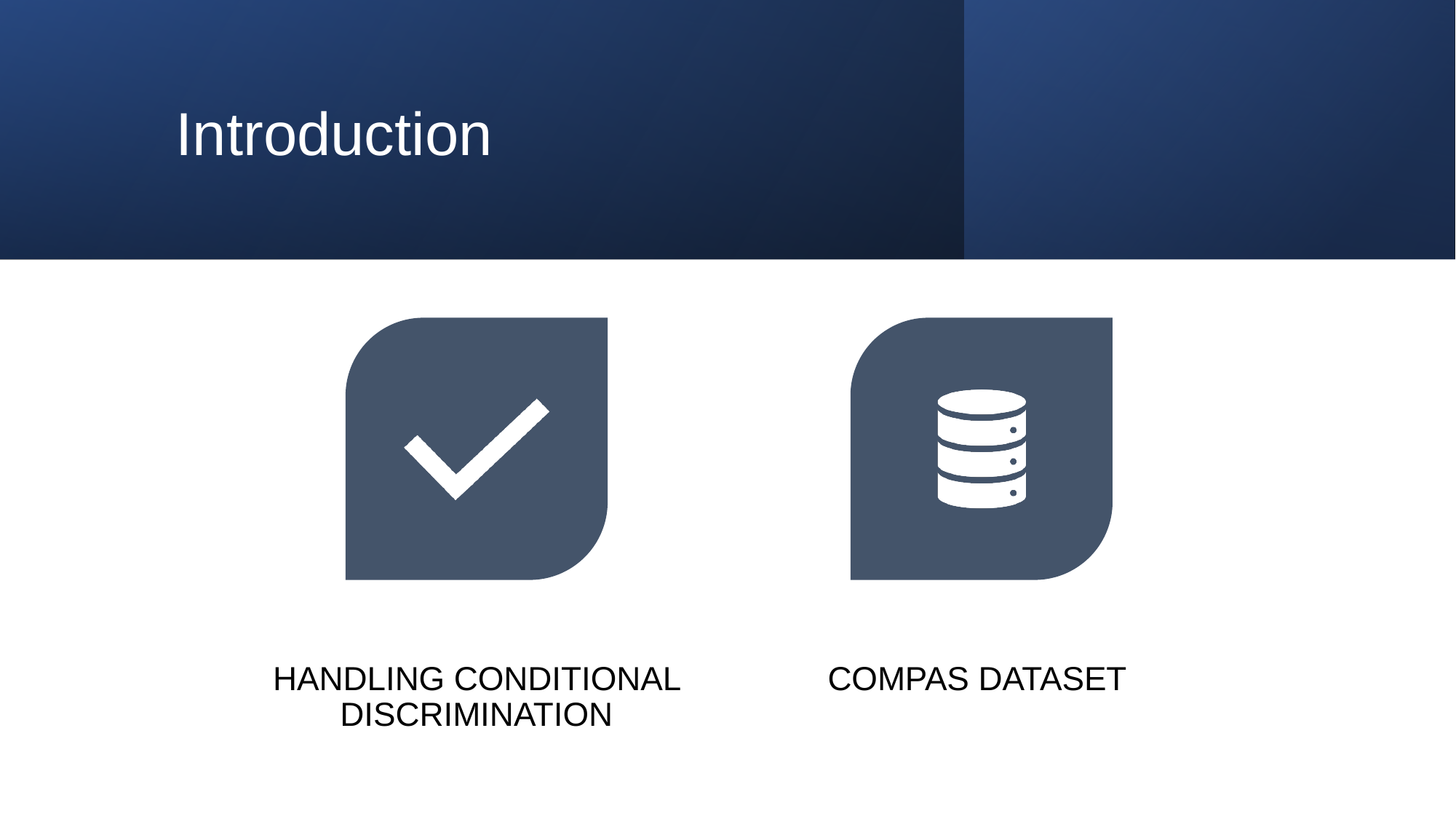

# Introduction
Handling Conditional Discrimination
COMPAS dataset